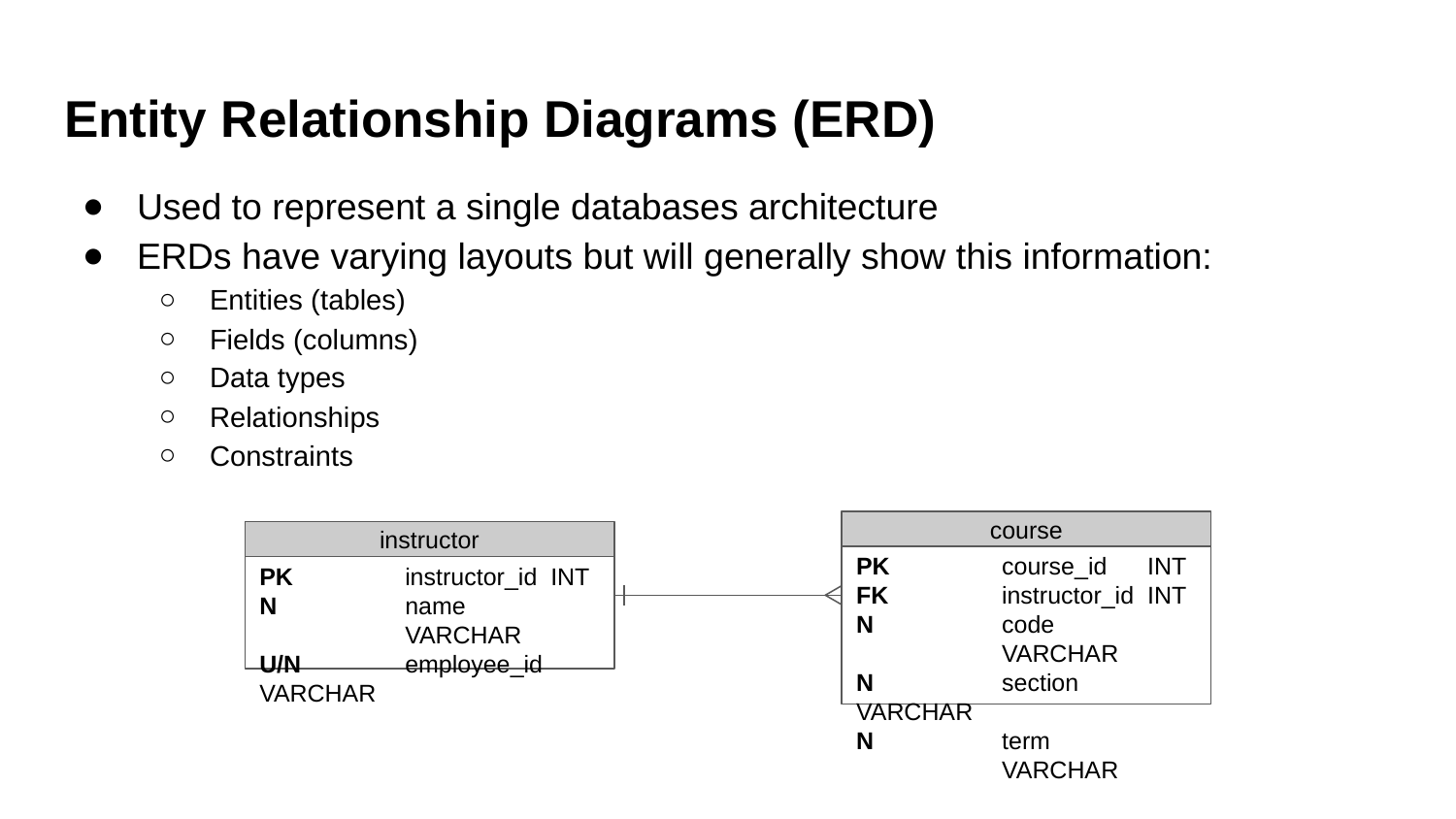

# Entity Relationship Diagrams (ERD)
Used to represent a single databases architecture
ERDs have varying layouts but will generally show this information:
Entities (tables)
Fields (columns)
Data types
Relationships
Constraints
course
PK	course_id	INT
FK	instructor_id	INT
N	code		VARCHAR
N	section	VARCHAR
N	term		VARCHAR

instructor
PK	instructor_id	INT
N	name		VARCHAR
U/N	employee_id	VARCHAR